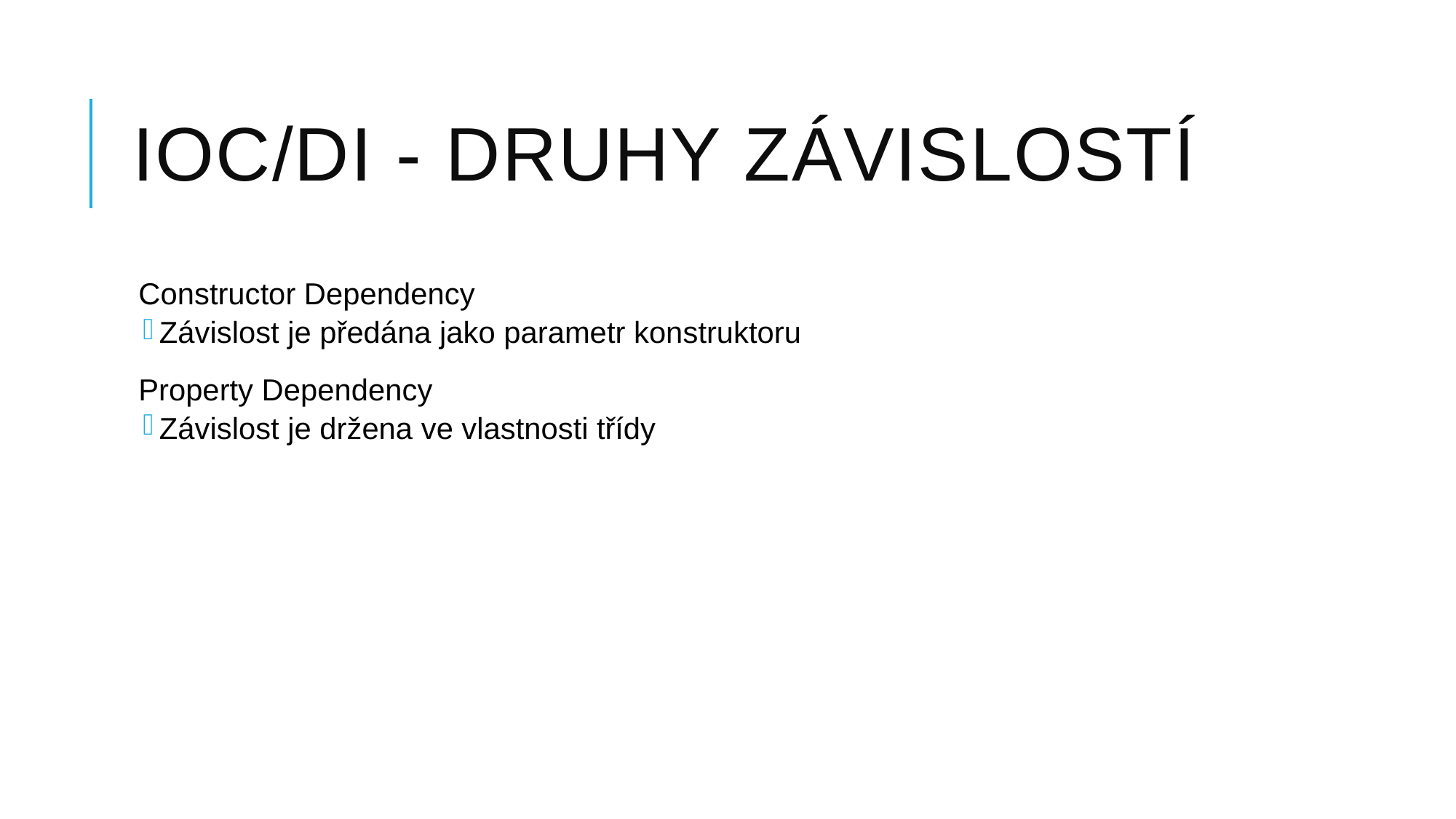

# IOC/DI - Druhy závislostí
Constructor Dependency
Závislost je předána jako parametr konstruktoru
Property Dependency
Závislost je držena ve vlastnosti třídy